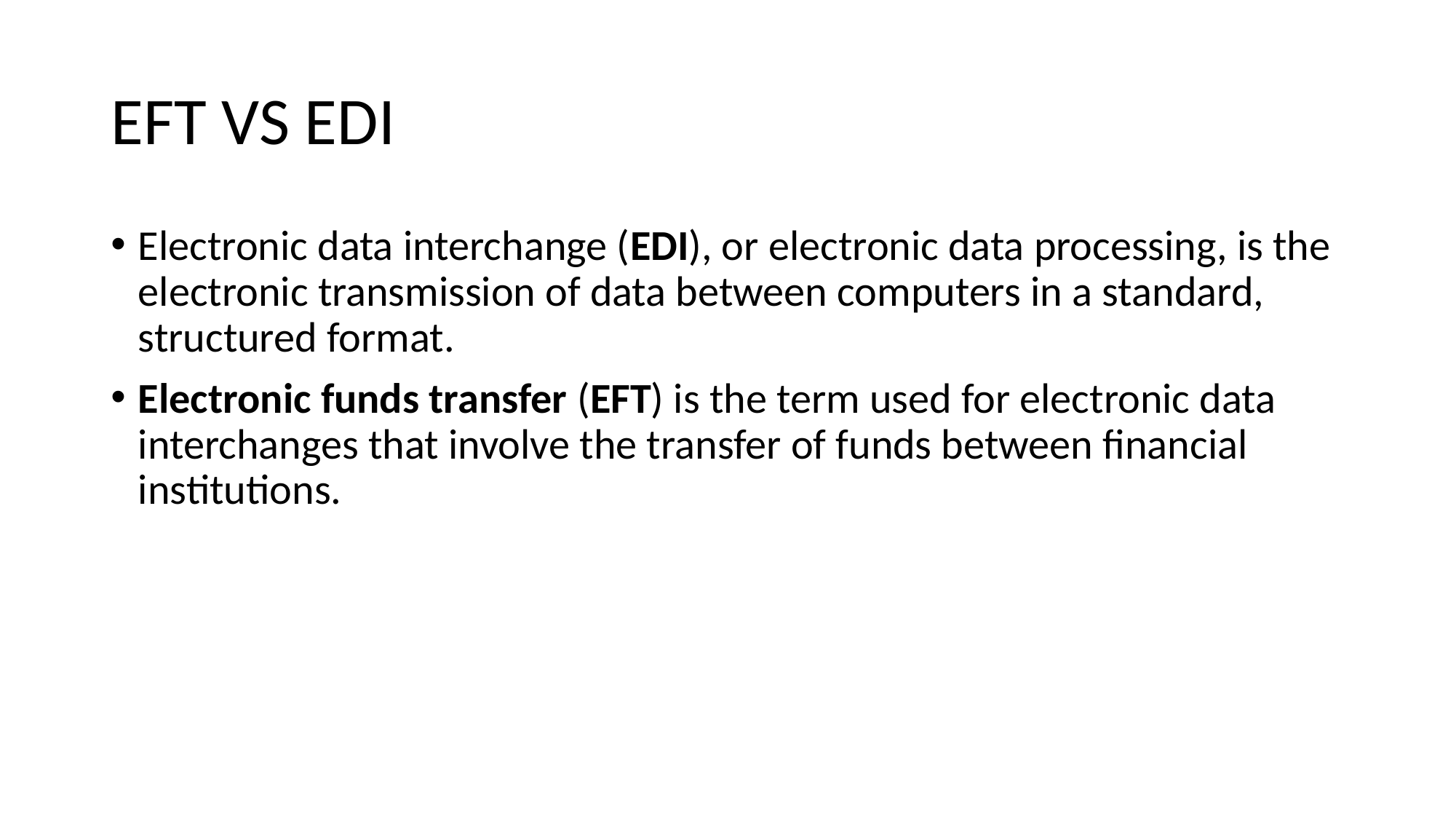

# EFT VS EDI
Electronic data interchange (EDI), or electronic data processing, is the electronic transmission of data between computers in a standard, structured format.
Electronic funds transfer (EFT) is the term used for electronic data interchanges that involve the transfer of funds between financial institutions.